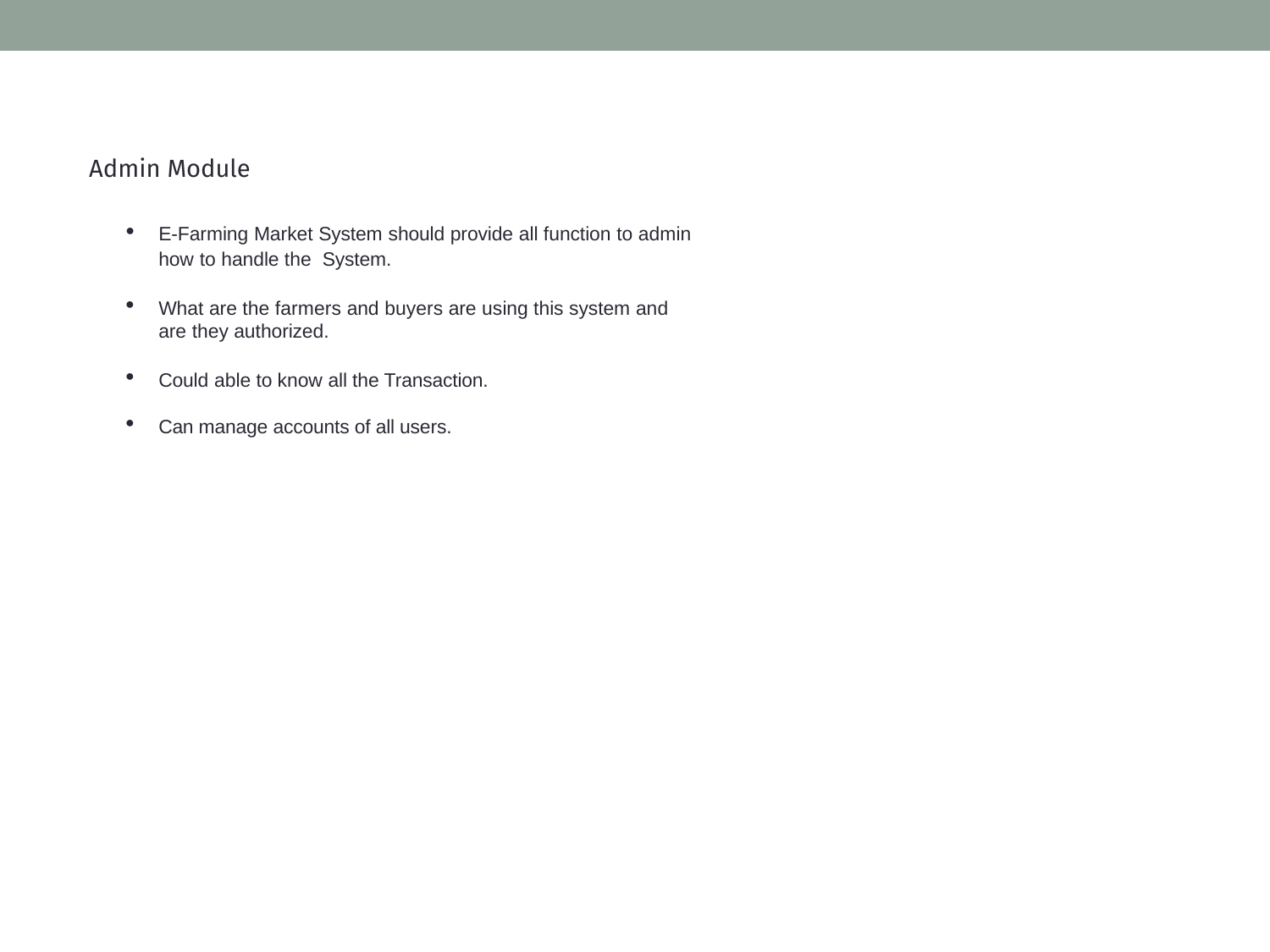

Admin Module

E-Farming Market System should provide all function to admin how to handle the  System.

What are the farmers and buyers are using this system and are they authorized.

Could able to know all the Transaction.

Can manage accounts of all users.